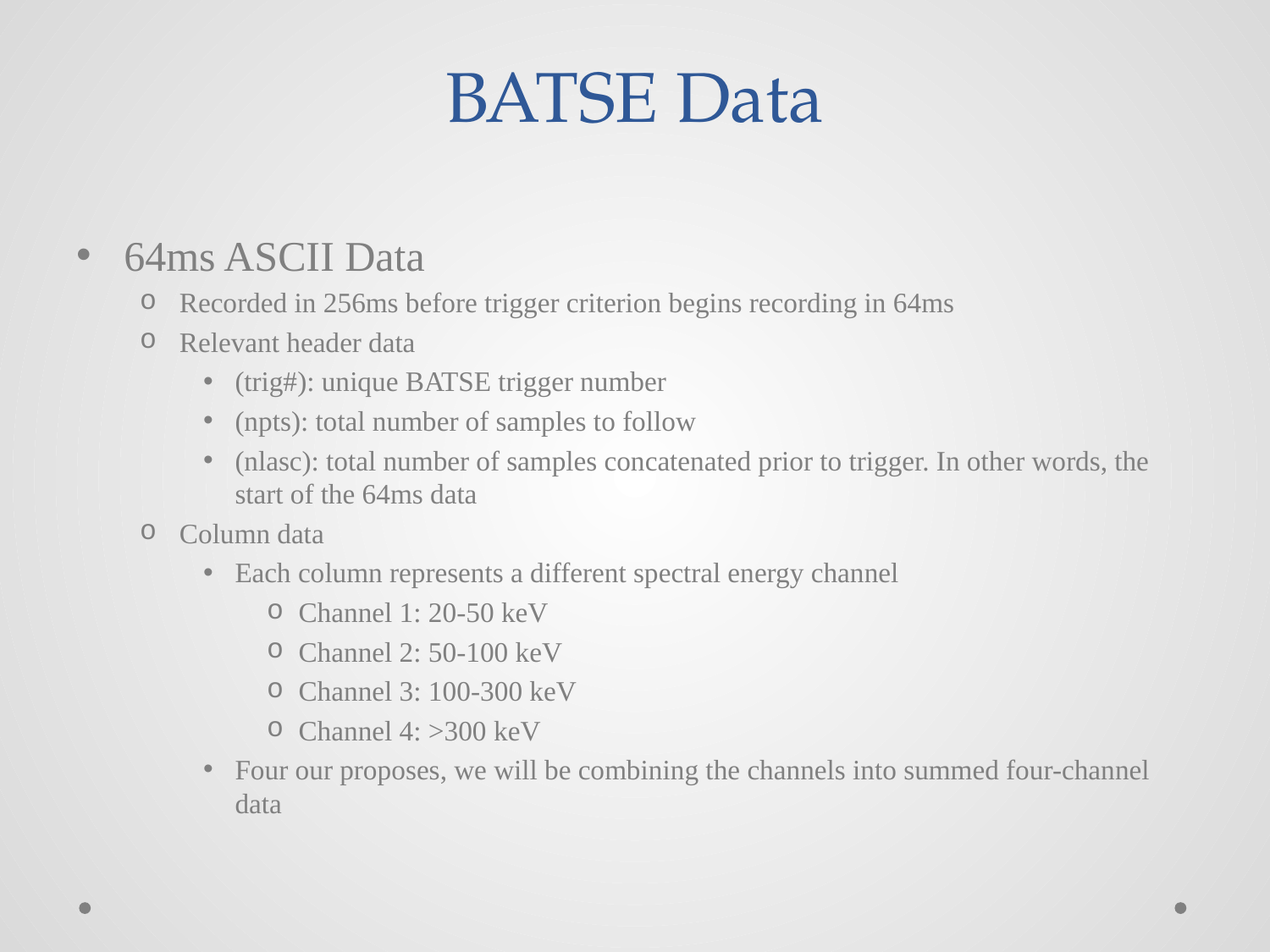

# BATSE Data
64ms ASCII Data
Recorded in 256ms before trigger criterion begins recording in 64ms
Relevant header data
(trig#): unique BATSE trigger number
(npts): total number of samples to follow
(nlasc): total number of samples concatenated prior to trigger. In other words, the start of the 64ms data
Column data
Each column represents a different spectral energy channel
Channel 1: 20-50 keV
Channel 2: 50-100 keV
Channel 3: 100-300 keV
Channel 4: >300 keV
Four our proposes, we will be combining the channels into summed four-channel data